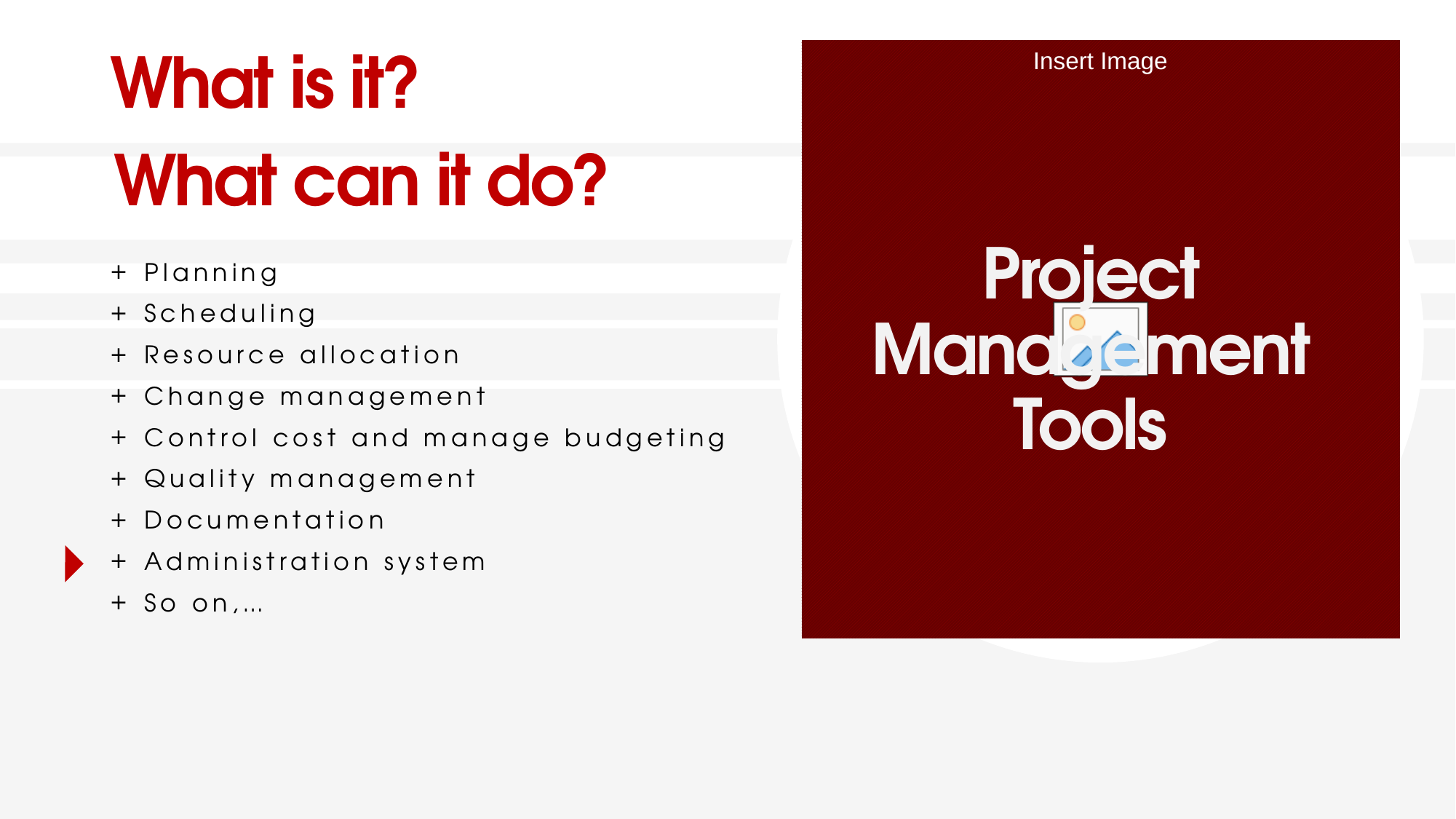

# What is it?

What can it do?
Project Management Tools
Planning
Scheduling
Resource allocation
Change management
Control cost and manage budgeting
Quality management
Documentation
Administration system
So on,…